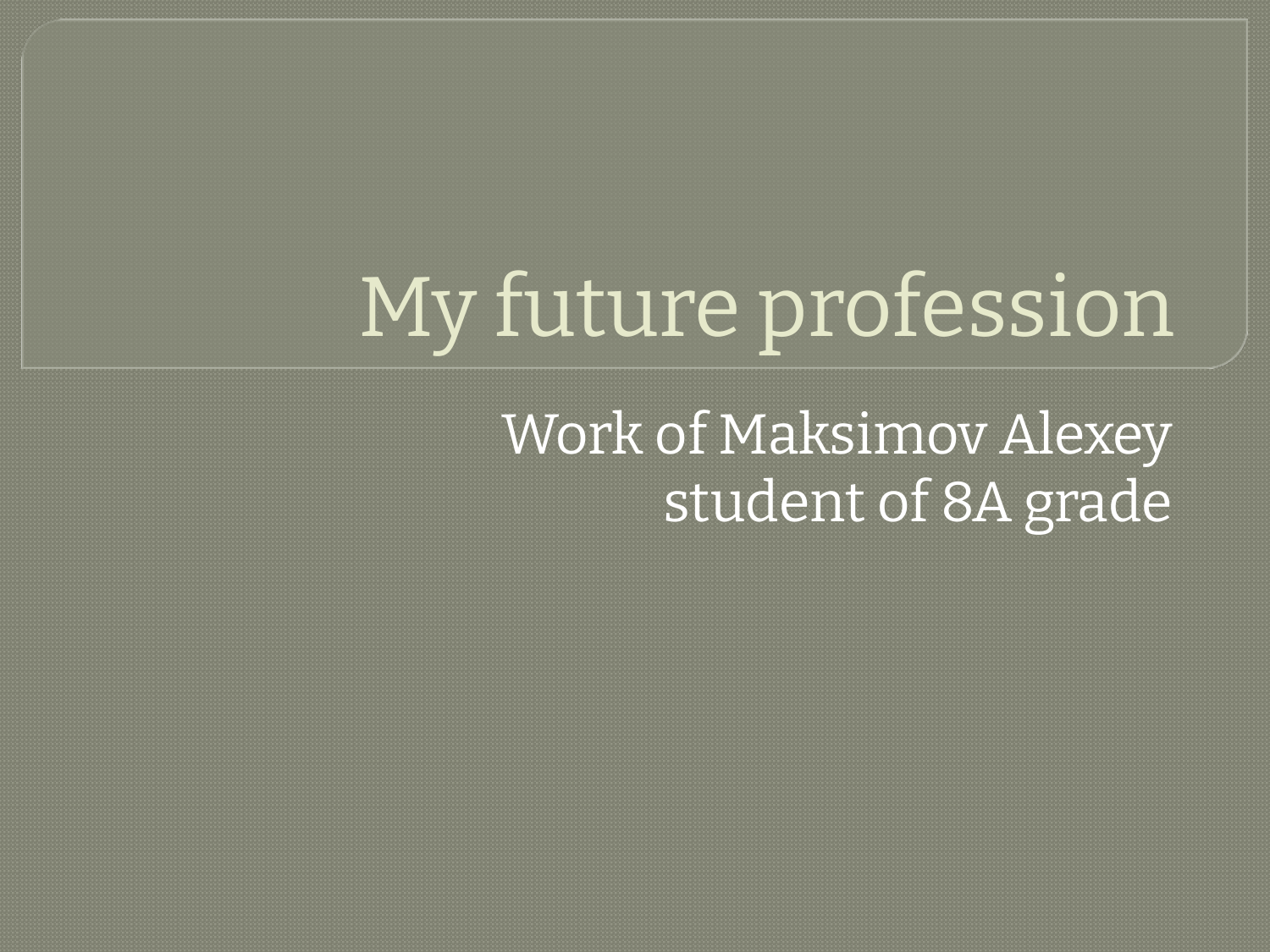

# My future profession
Work of Maksimov Alexey student of 8A grade